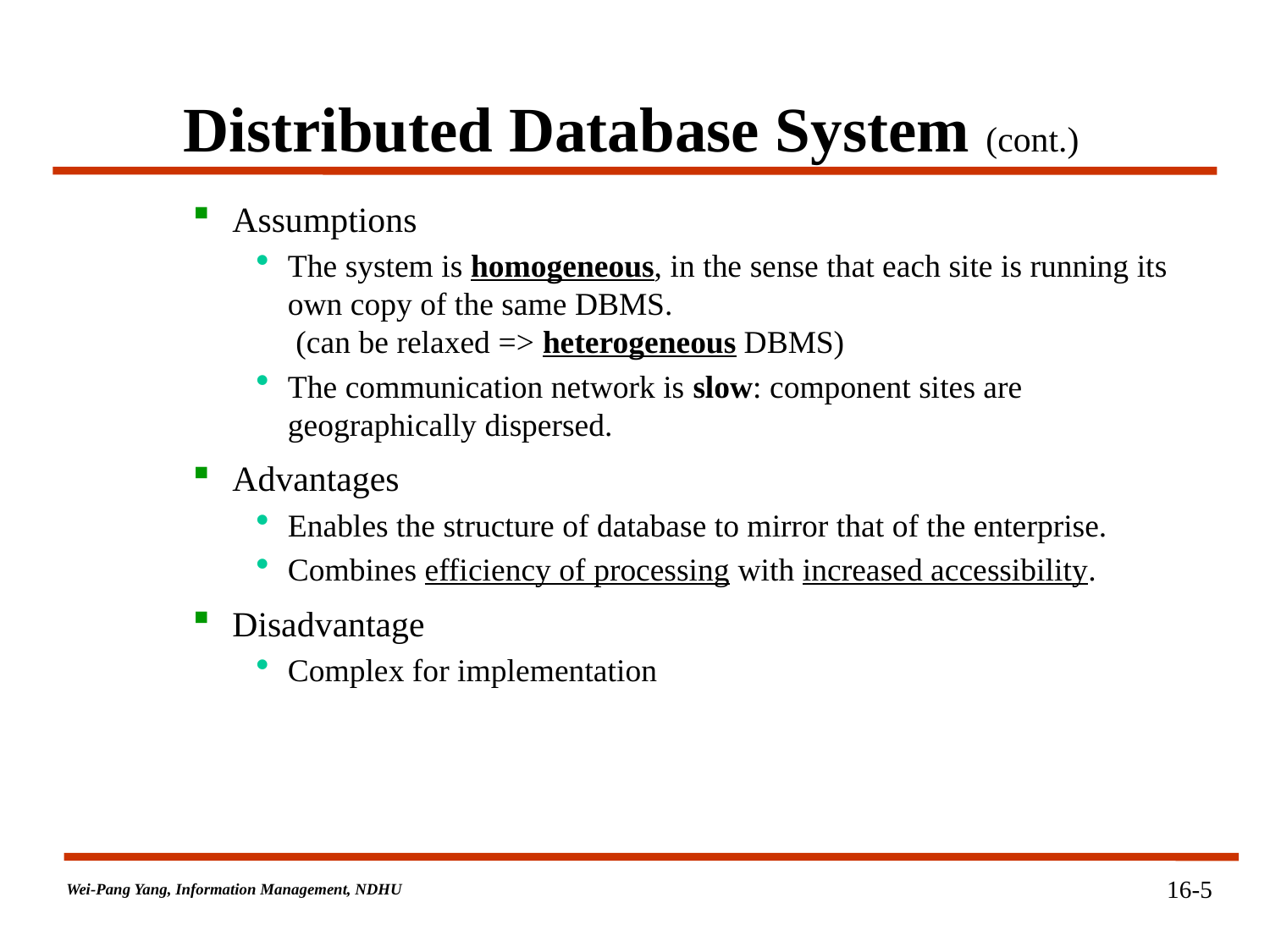

# Distributed Database System (cont.)
Assumptions
The system is homogeneous, in the sense that each site is running its own copy of the same DBMS.
 (can be relaxed => heterogeneous DBMS)
The communication network is slow: component sites are geographically dispersed.
Advantages
Enables the structure of database to mirror that of the enterprise.
Combines efficiency of processing with increased accessibility.
Disadvantage
Complex for implementation